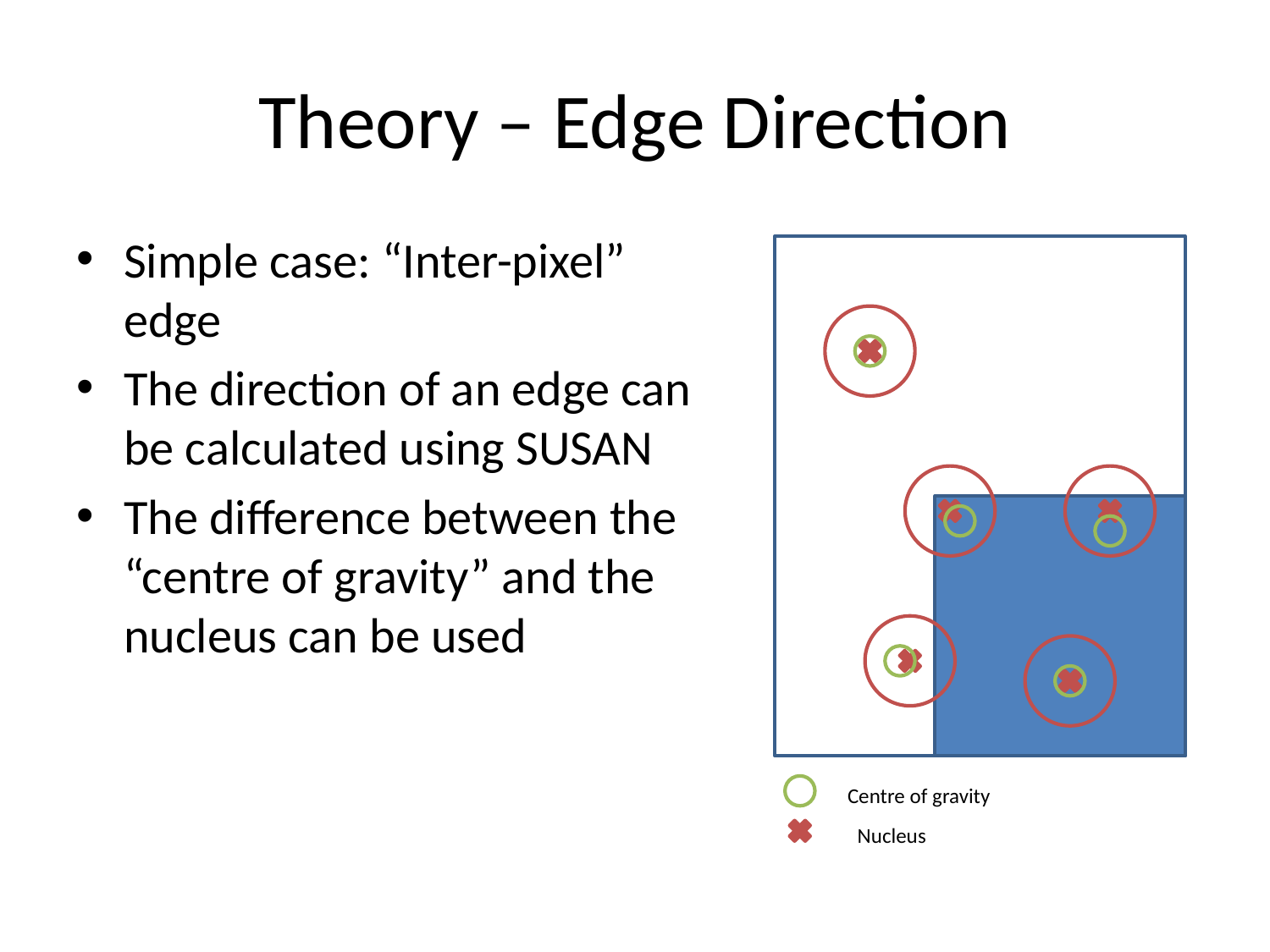

# Theory – Edge Direction
Simple case: “Inter-pixel” edge
The direction of an edge can be calculated using SUSAN
The difference between the “centre of gravity” and the nucleus can be used

Centre of gravity

Nucleus